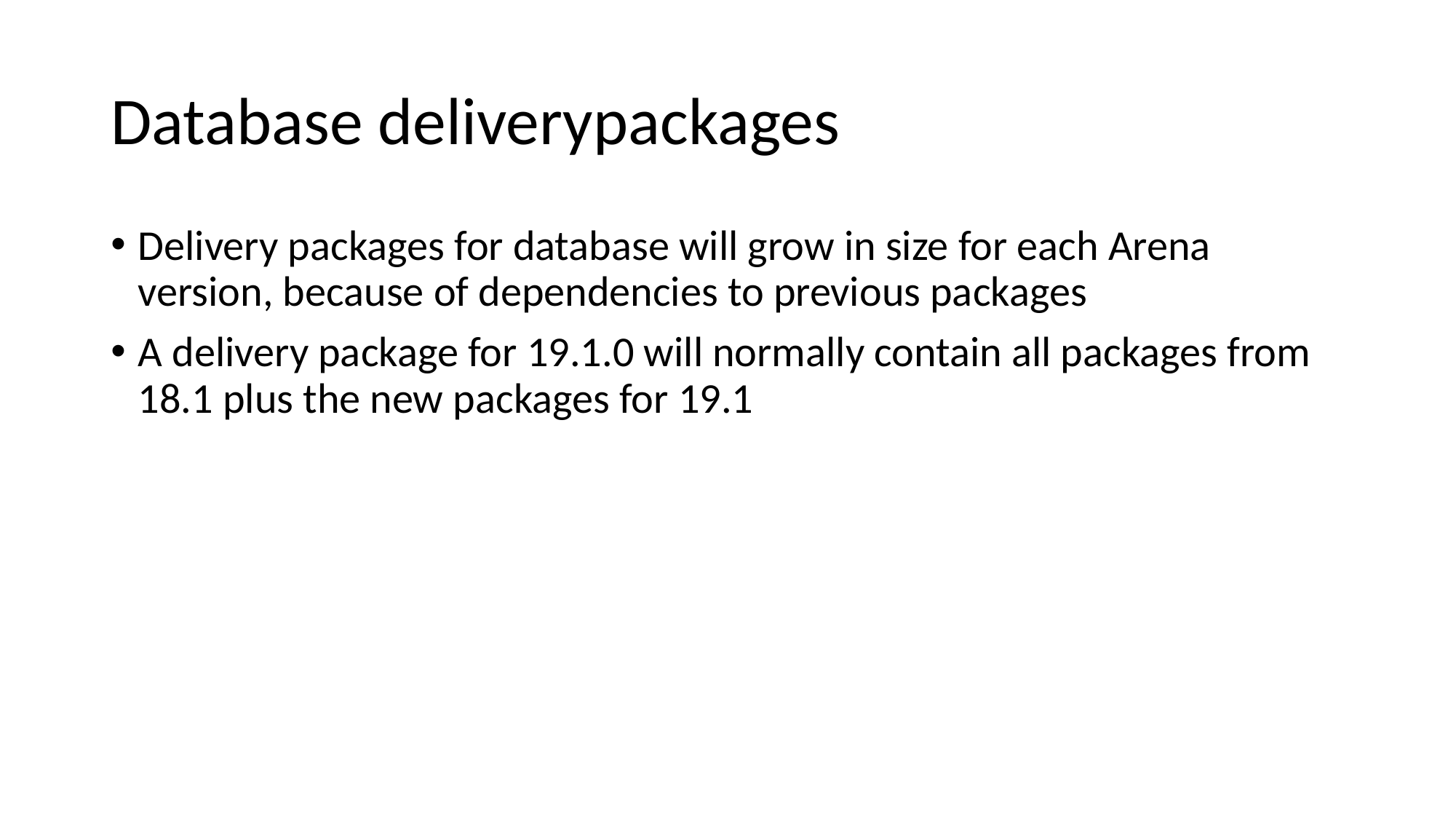

# Database deliverypackages
Delivery packages for database will grow in size for each Arena version, because of dependencies to previous packages
A delivery package for 19.1.0 will normally contain all packages from 18.1 plus the new packages for 19.1